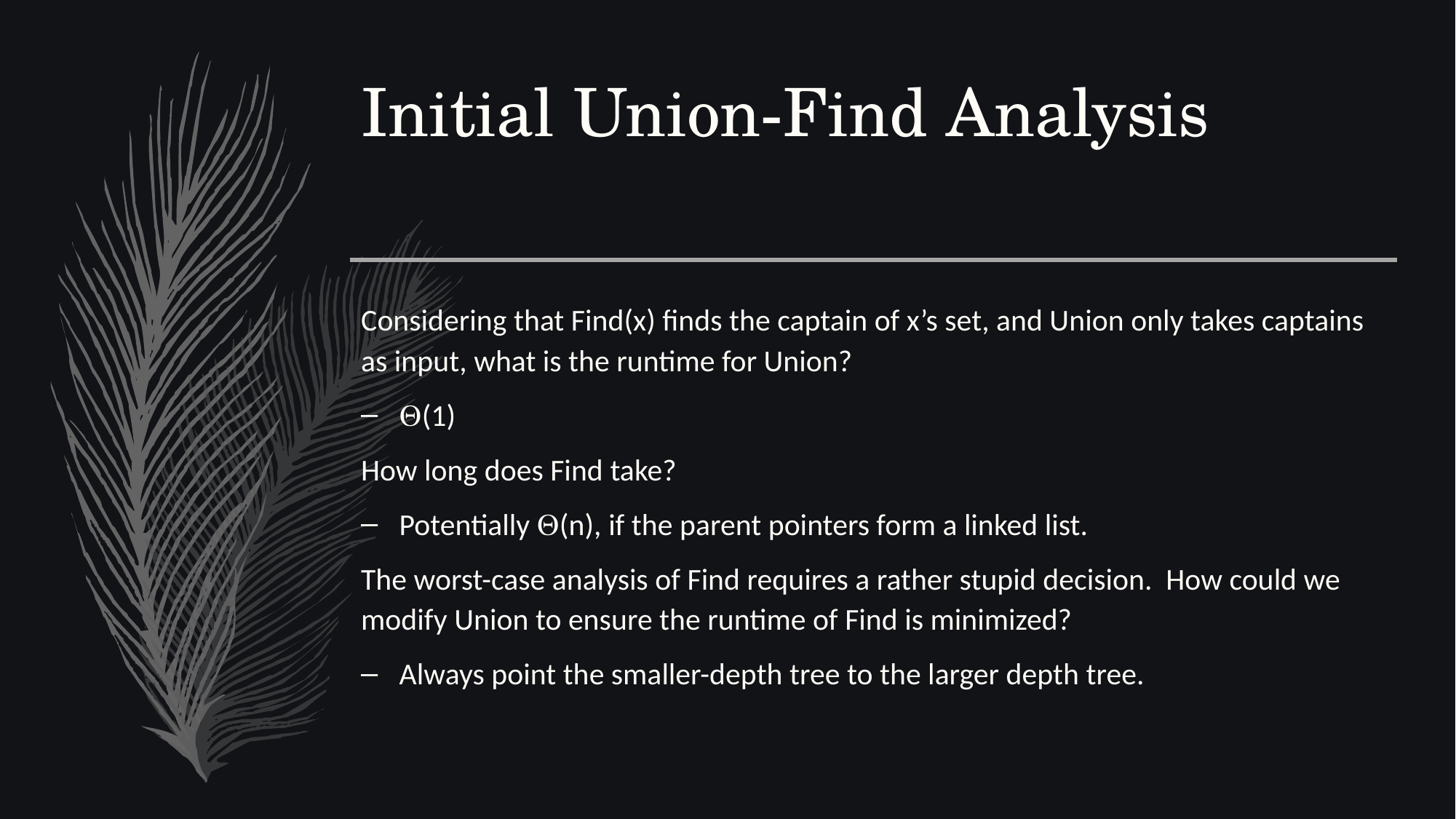

# Initial Union-Find Analysis
Considering that Find(x) finds the captain of x’s set, and Union only takes captains as input, what is the runtime for Union?
Θ(1)
How long does Find take?
Potentially Θ(n), if the parent pointers form a linked list.
The worst-case analysis of Find requires a rather stupid decision.  How could we modify Union to ensure the runtime of Find is minimized?
Always point the smaller-depth tree to the larger depth tree.